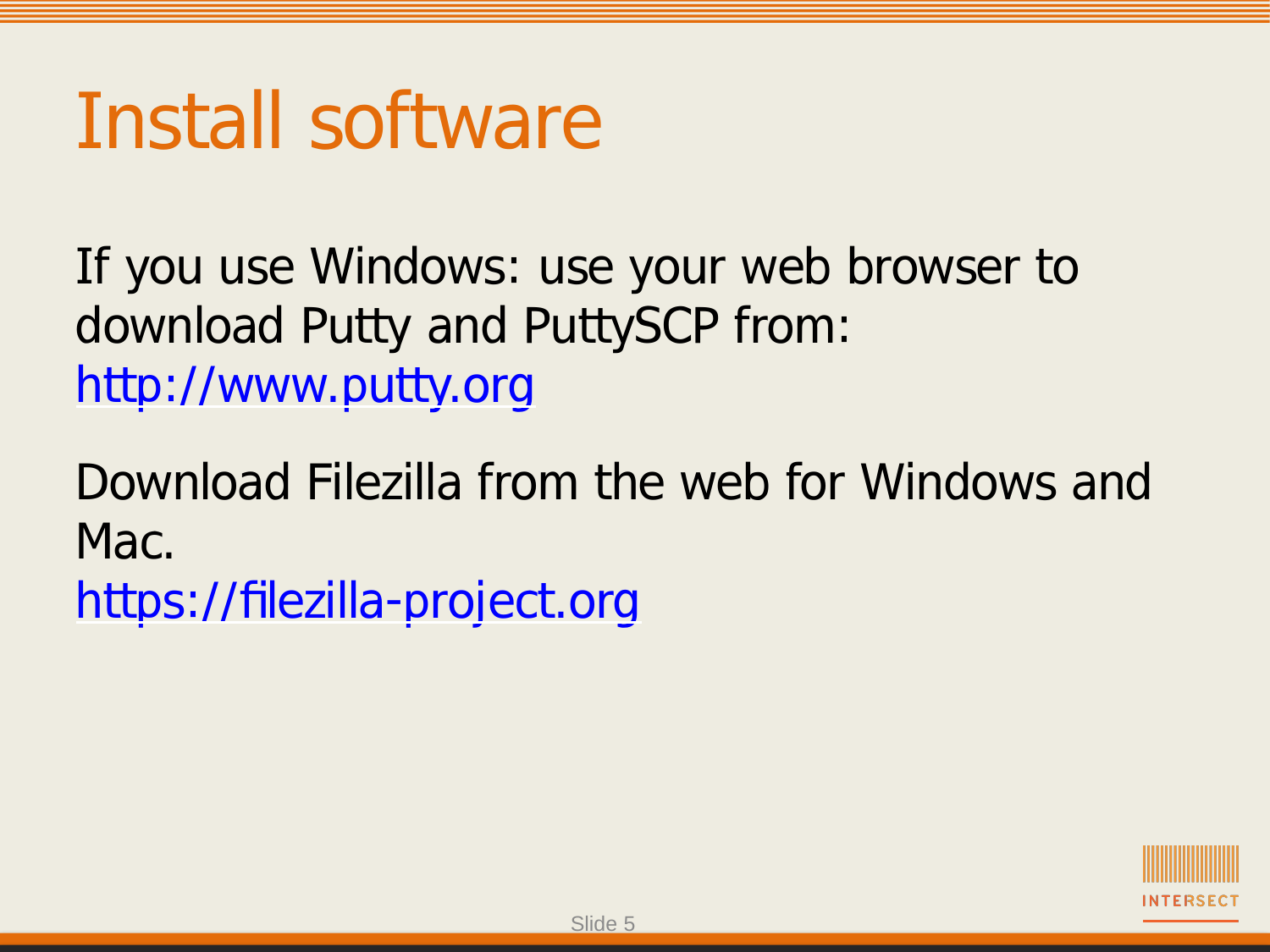

Install software
If you use Windows: use your web browser to download Putty and PuttySCP from:
http://www.putty.org

Download Filezilla from the web for Windows and Mac.
https://filezilla-project.org

Slide 5